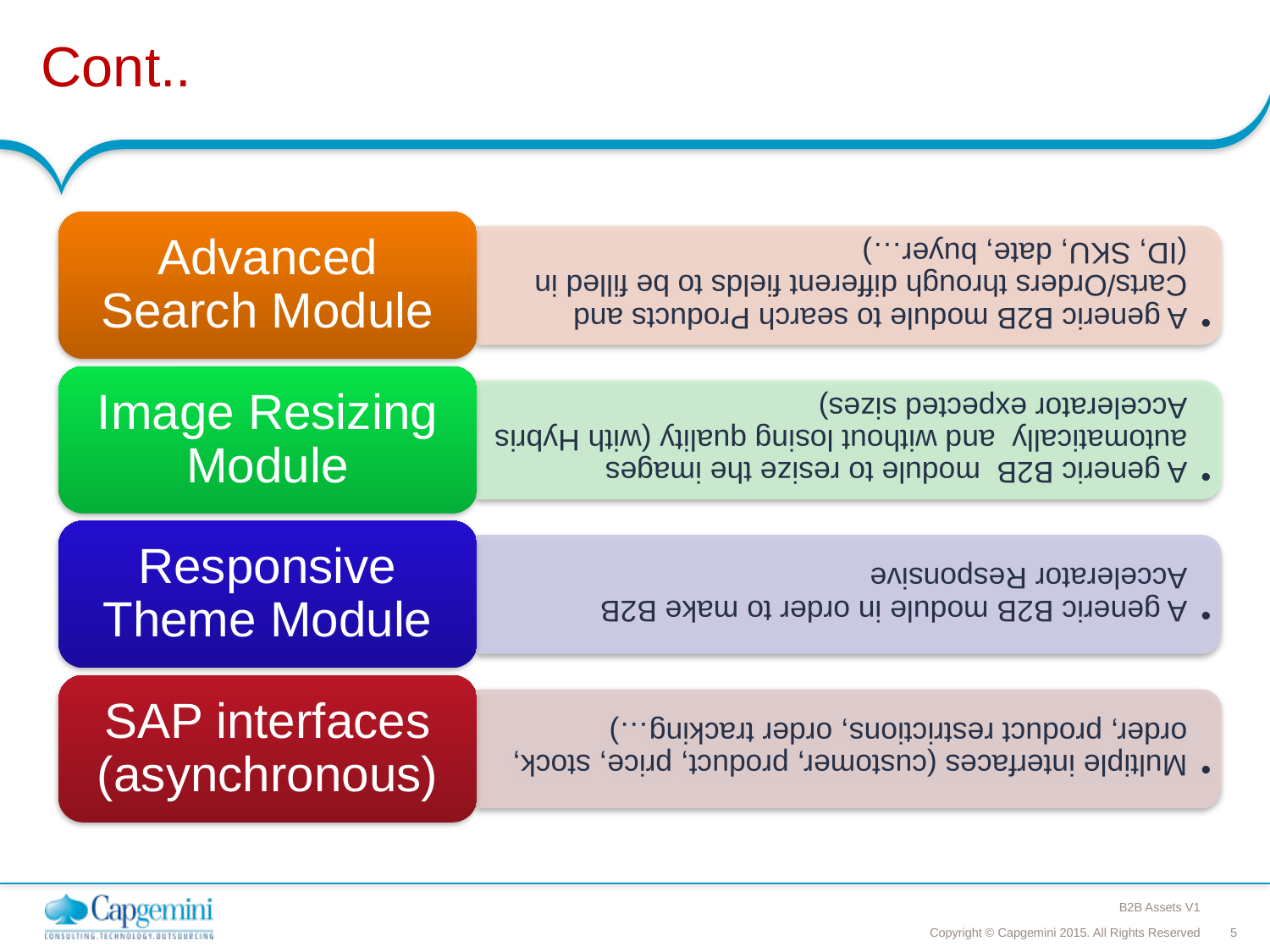

# Cont..
A generic B2B module to search Products and Carts/Orders through different fields to be filled in (ID, SKU, date, buyer…)
Advanced Search Module
A generic B2B  module to resize the images automatically  and without losing quality (with Hybris Accelerator expected sizes)
Image Resizing Module
A generic B2B module in order to make B2B Accelerator Responsive
Responsive Theme Module
Multiple interfaces (customer, product, price, stock, order, product restrictions, order tracking…)
SAP interfaces (asynchronous)